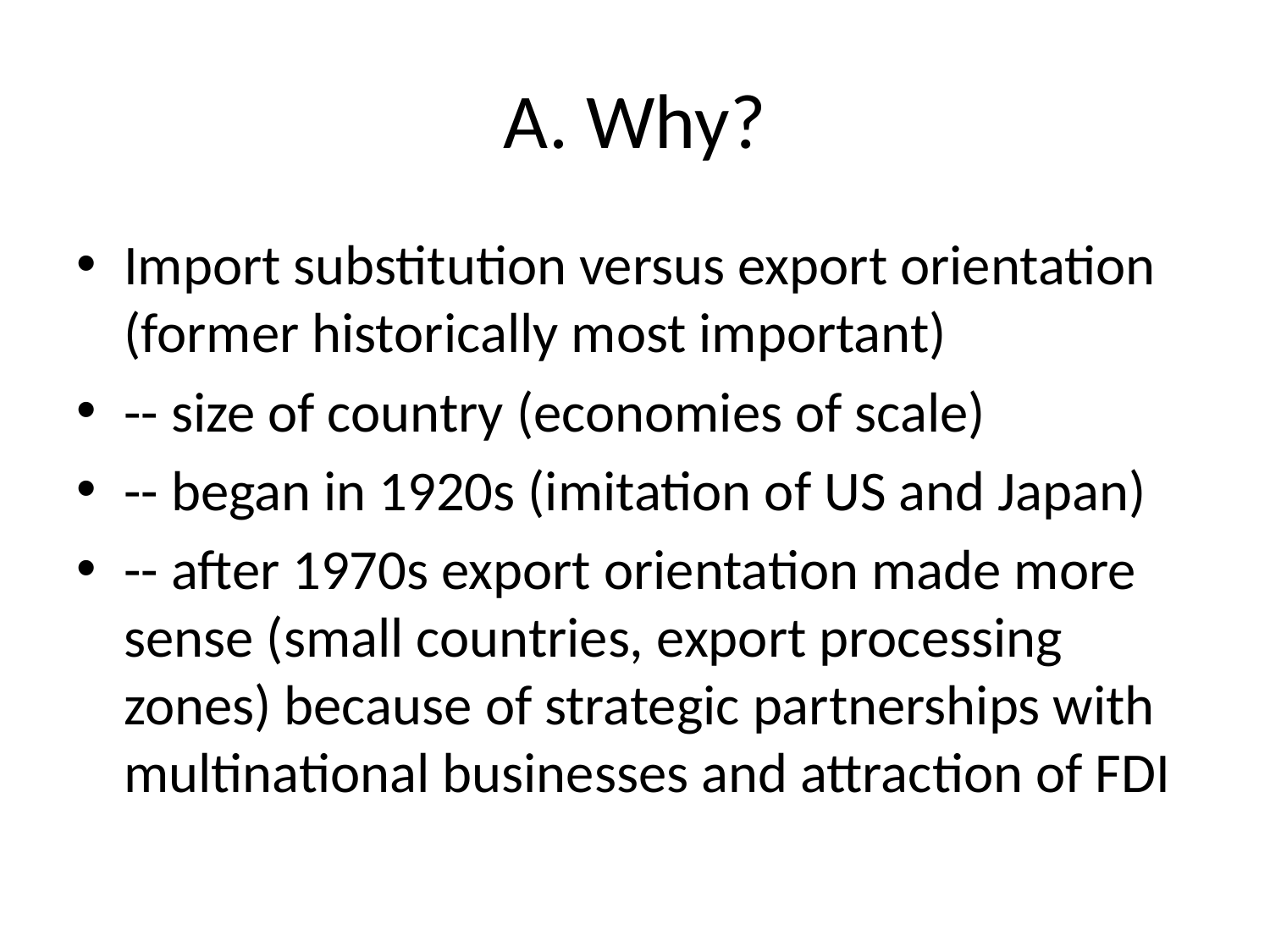

# A. Why?
Import substitution versus export orientation  (former historically most important)
-- size of country (economies of scale)
-- began in 1920s (imitation of US and Japan)
-- after 1970s export orientation made more sense (small countries, export processing zones) because of strategic partnerships with multinational businesses and attraction of FDI